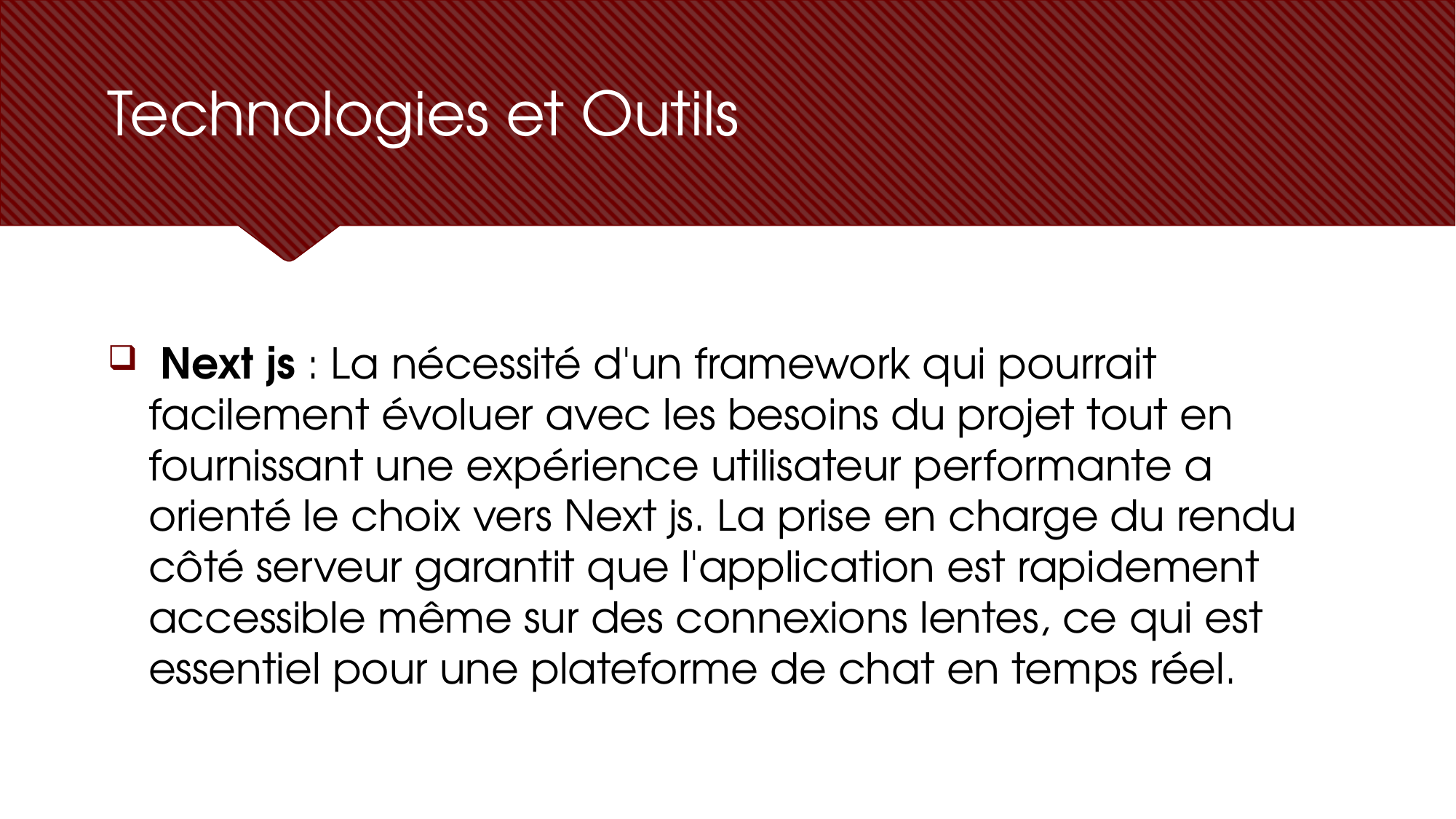

# Technologies et Outils
 Next js : La nécessité d'un framework qui pourrait facilement évoluer avec les besoins du projet tout en fournissant une expérience utilisateur performante a orienté le choix vers Next js. La prise en charge du rendu côté serveur garantit que l'application est rapidement accessible même sur des connexions lentes, ce qui est essentiel pour une plateforme de chat en temps réel.